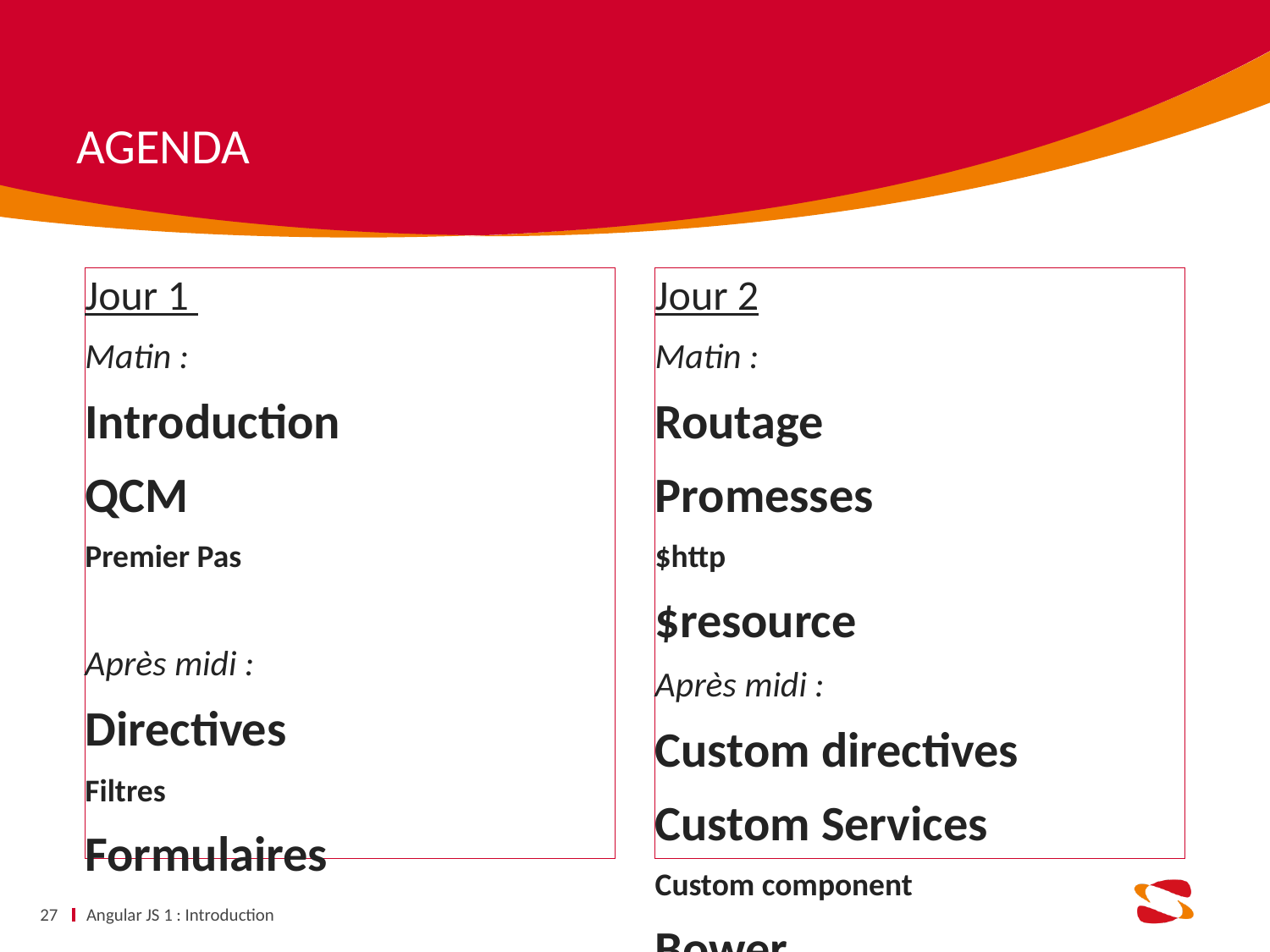

Jour 1
Matin :
Introduction
QCM
Premier Pas

Après midi :
Directives
Filtres
Formulaires
Jour 2
Matin :
Routage
Promesses
$http
$resource
Après midi :
Custom directives
Custom Services
Custom component
Bower
27
Angular JS 1 : Introduction